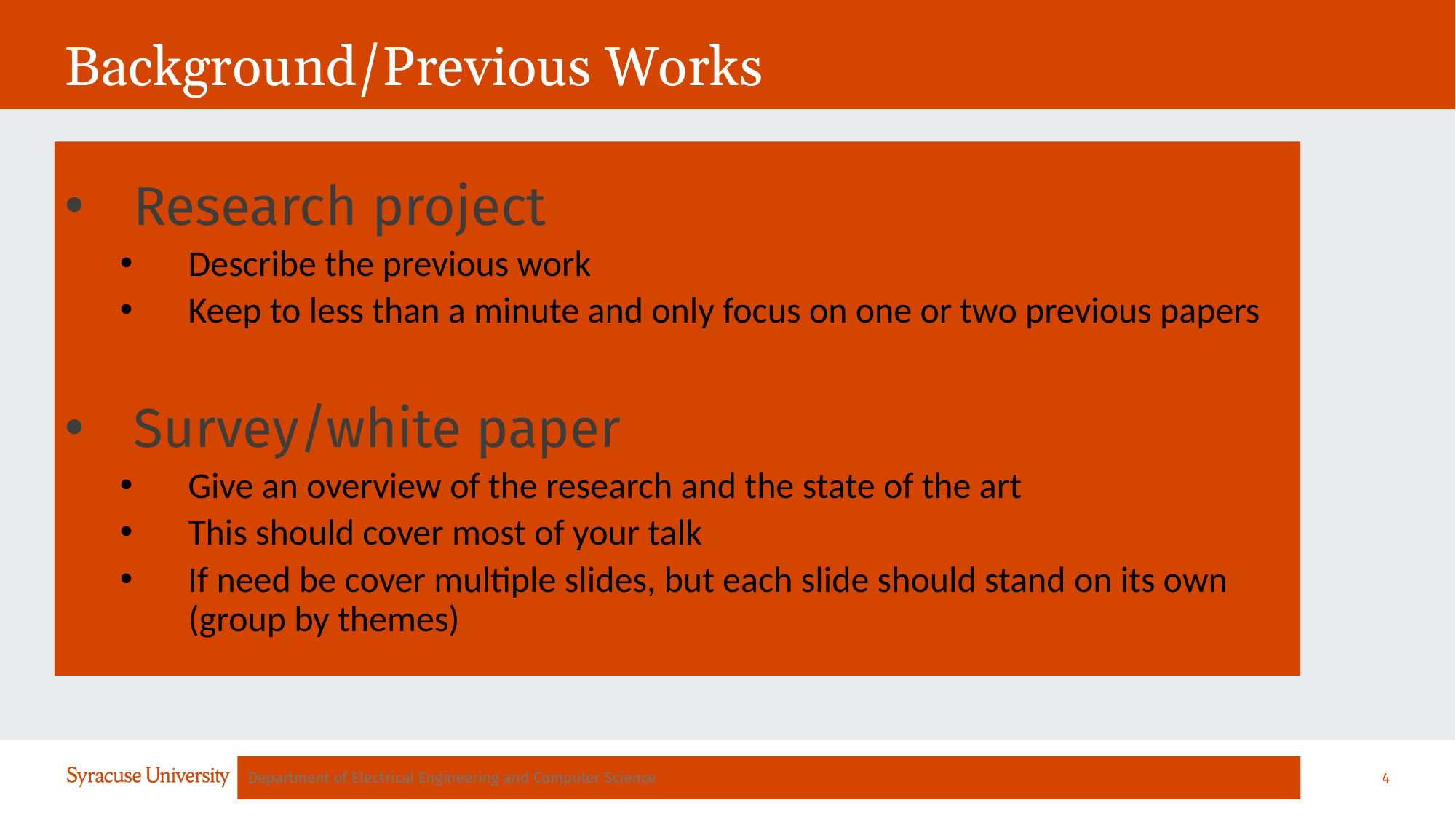

Background/Previous Works
Research project
Describe the previous work
Keep to less than a minute and only focus on one or two previous papers

Survey/white paper
Give an overview of the research and the state of the art
This should cover most of your talk
If need be cover multiple slides, but each slide should stand on its own (group by themes)
Department of Electrical Engineering and Computer Science
4